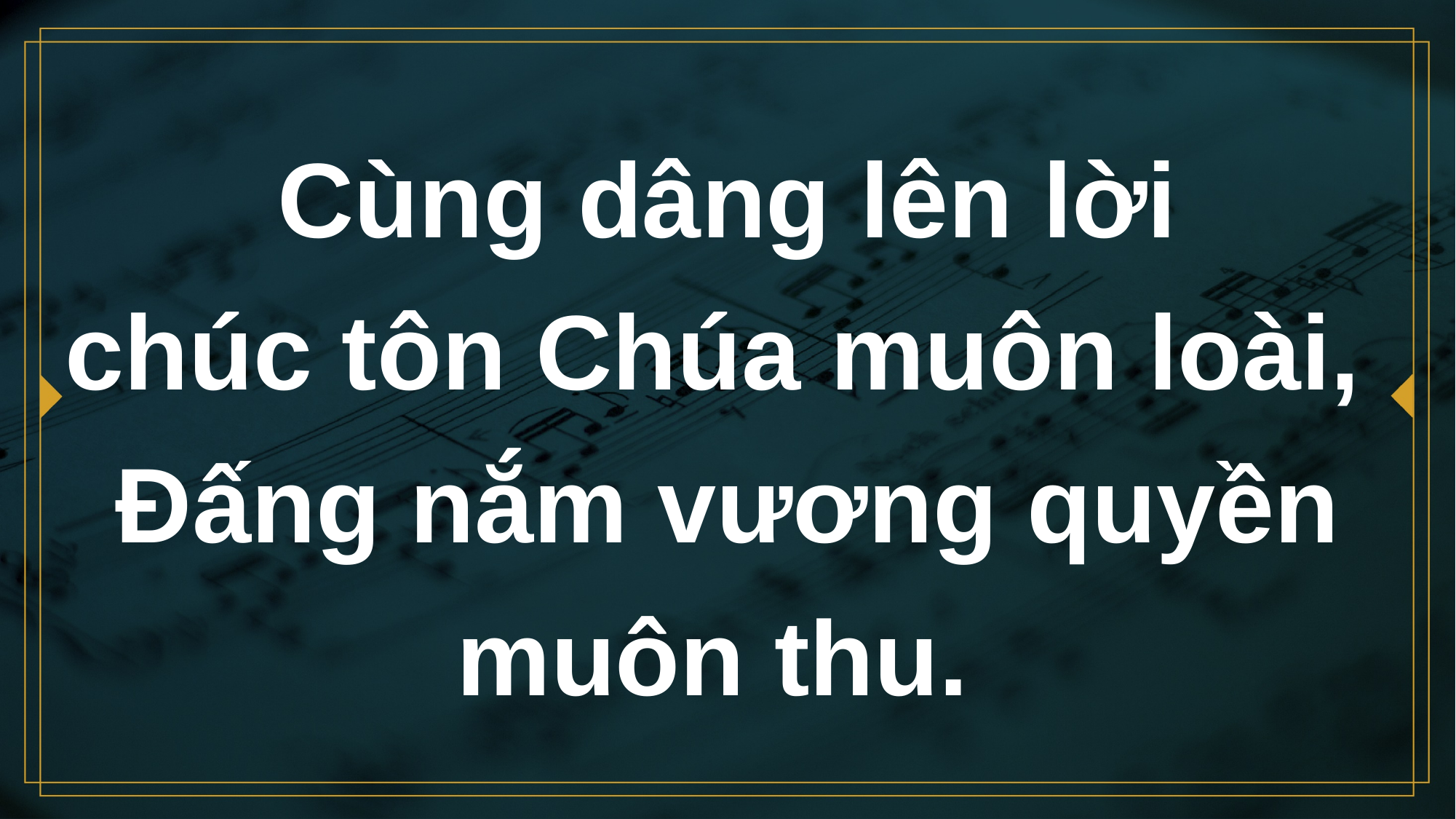

# Cùng dâng lên lời chúc tôn Chúa muôn loài,
Đấng nắm vương quyền muôn thu.